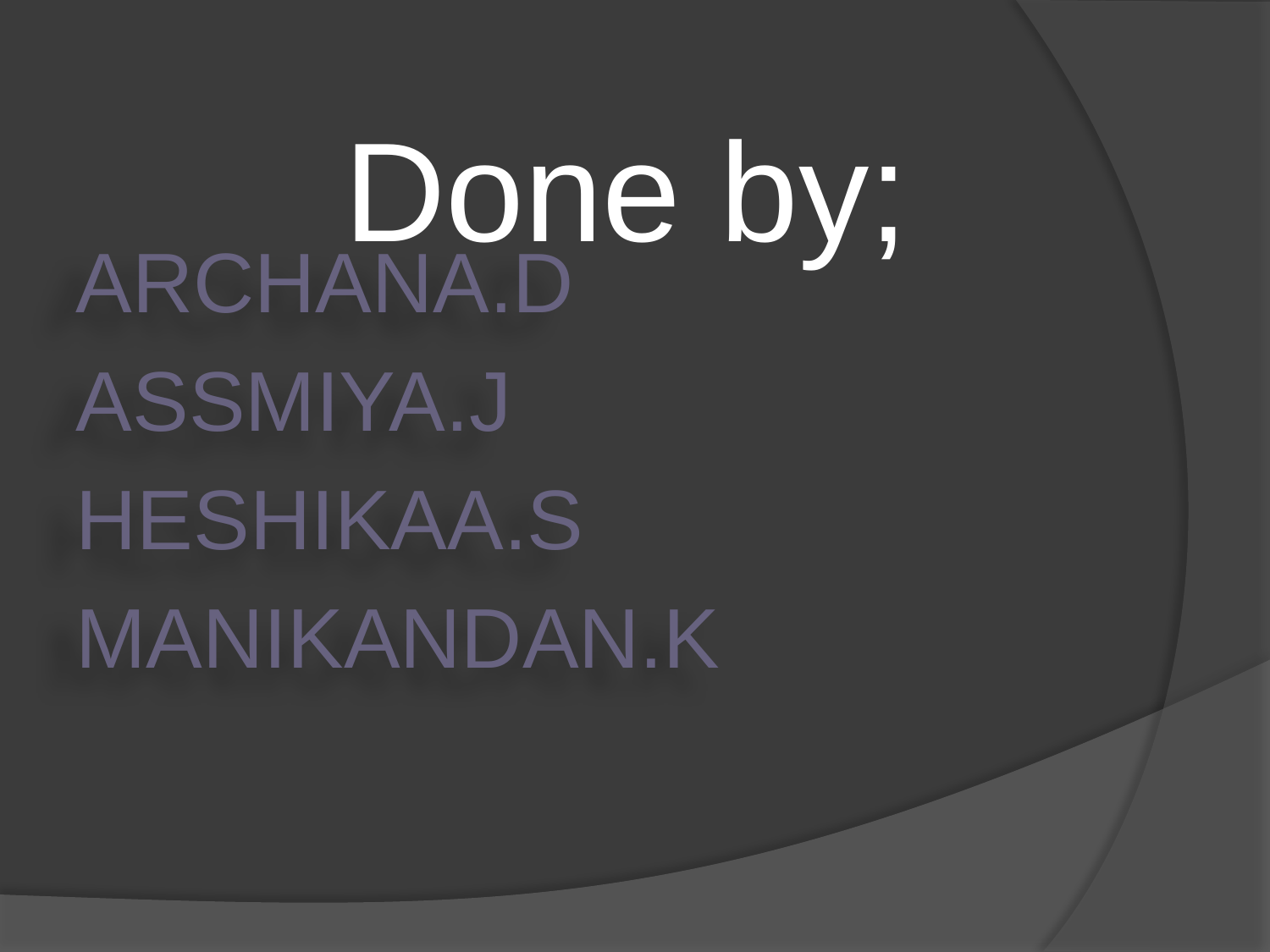

# Done by;
ARCHANA.D
ASSMIYA.J
HESHIKAA.S
MANIKANDAN.K